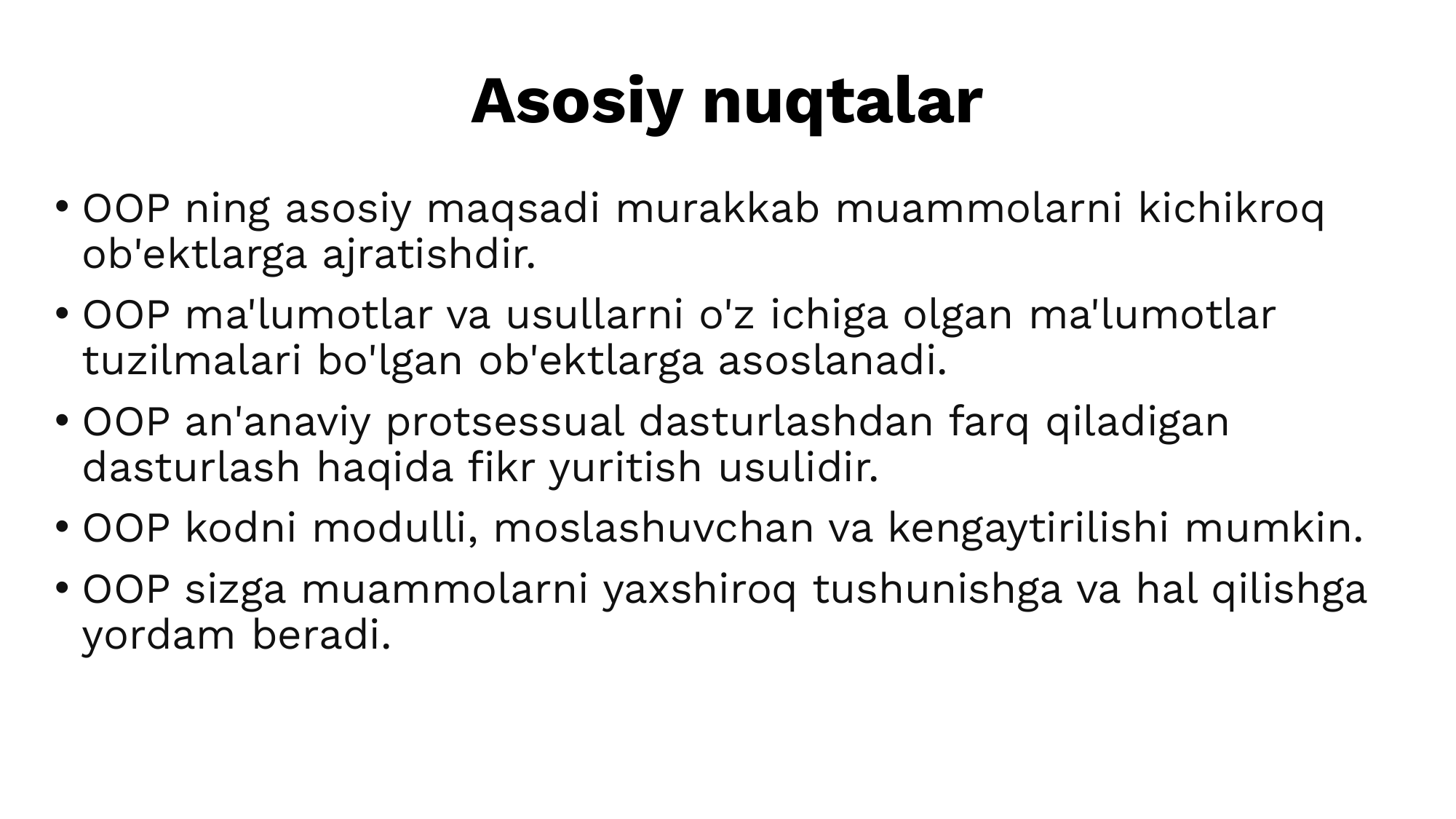

# Asosiy nuqtalar
OOP ning asosiy maqsadi murakkab muammolarni kichikroq ob'ektlarga ajratishdir.
OOP ma'lumotlar va usullarni o'z ichiga olgan ma'lumotlar tuzilmalari bo'lgan ob'ektlarga asoslanadi.
OOP an'anaviy protsessual dasturlashdan farq qiladigan dasturlash haqida fikr yuritish usulidir.
OOP kodni modulli, moslashuvchan va kengaytirilishi mumkin.
OOP sizga muammolarni yaxshiroq tushunishga va hal qilishga yordam beradi.